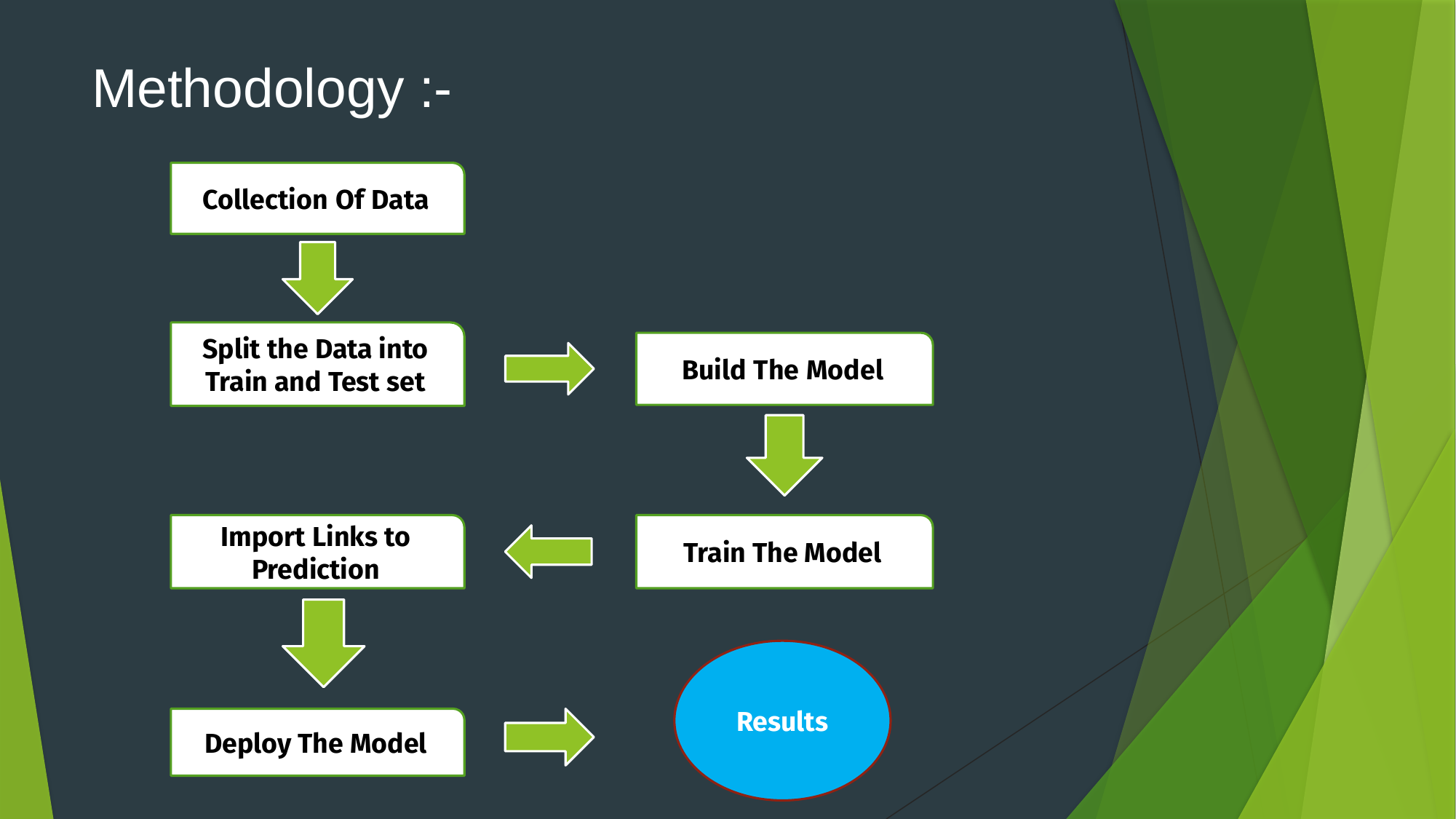

# Methodology :-
Collection Of Data

Split the Data into Train and Test set
Build The Model

Import Links to Prediction
Train The Model

Results
Deploy The Model